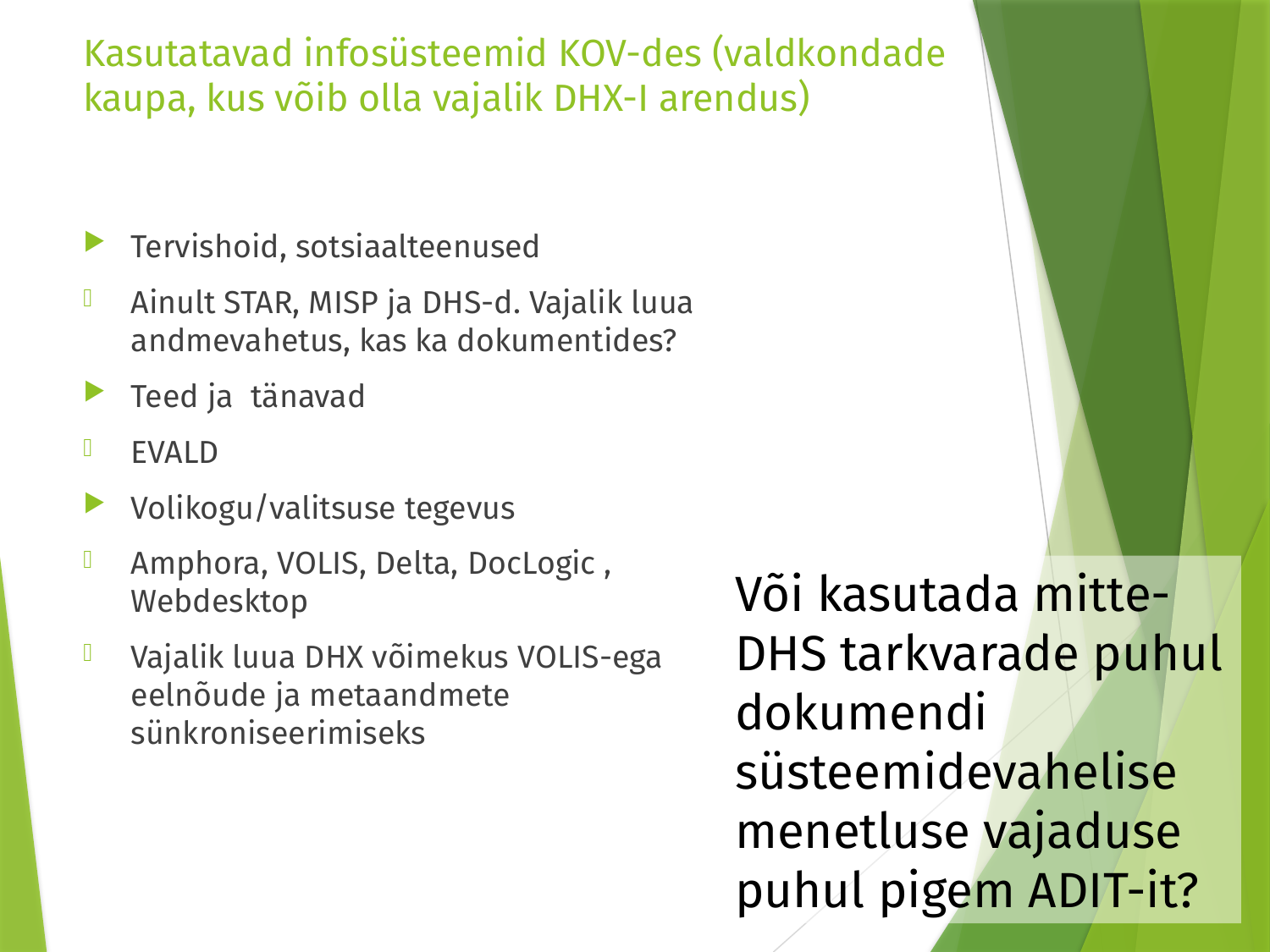

# Kasutatavad infosüsteemid KOV-des (valdkondade kaupa, kus võib olla vajalik DHX-I arendus)
Tervishoid, sotsiaalteenused
Ainult STAR, MISP ja DHS-d. Vajalik luua andmevahetus, kas ka dokumentides?
Teed ja  tänavad
EVALD
Volikogu/valitsuse tegevus
Amphora, VOLIS, Delta, DocLogic , Webdesktop
Vajalik luua DHX võimekus VOLIS-ega eelnõude ja metaandmete sünkroniseerimiseks

Või kasutada mitte-DHS tarkvarade puhul dokumendi süsteemidevahelise menetluse vajaduse puhul pigem ADIT-it?